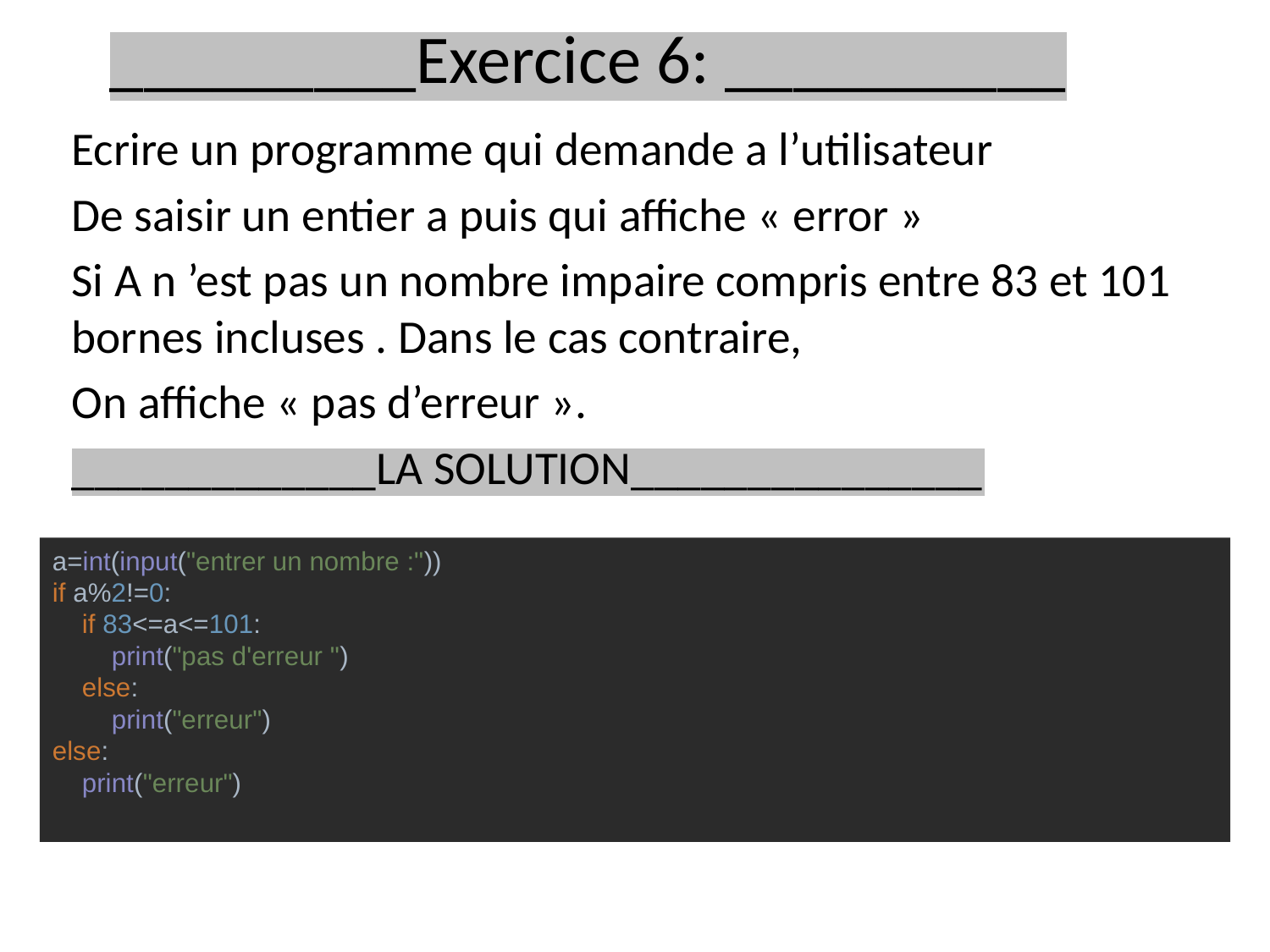

# _________Exercice 6: __________
Ecrire un programme qui demande a l’utilisateur
De saisir un entier a puis qui affiche « error »
Si A n ’est pas un nombre impaire compris entre 83 et 101 bornes incluses . Dans le cas contraire,
On affiche « pas d’erreur ».
_____________LA SOLUTION_______________

a=int(input("entrer un nombre :"))
if a%2!=0:
    if 83<=a<=101:
        print("pas d'erreur ")
    else:
        print("erreur")
else:
    print("erreur")